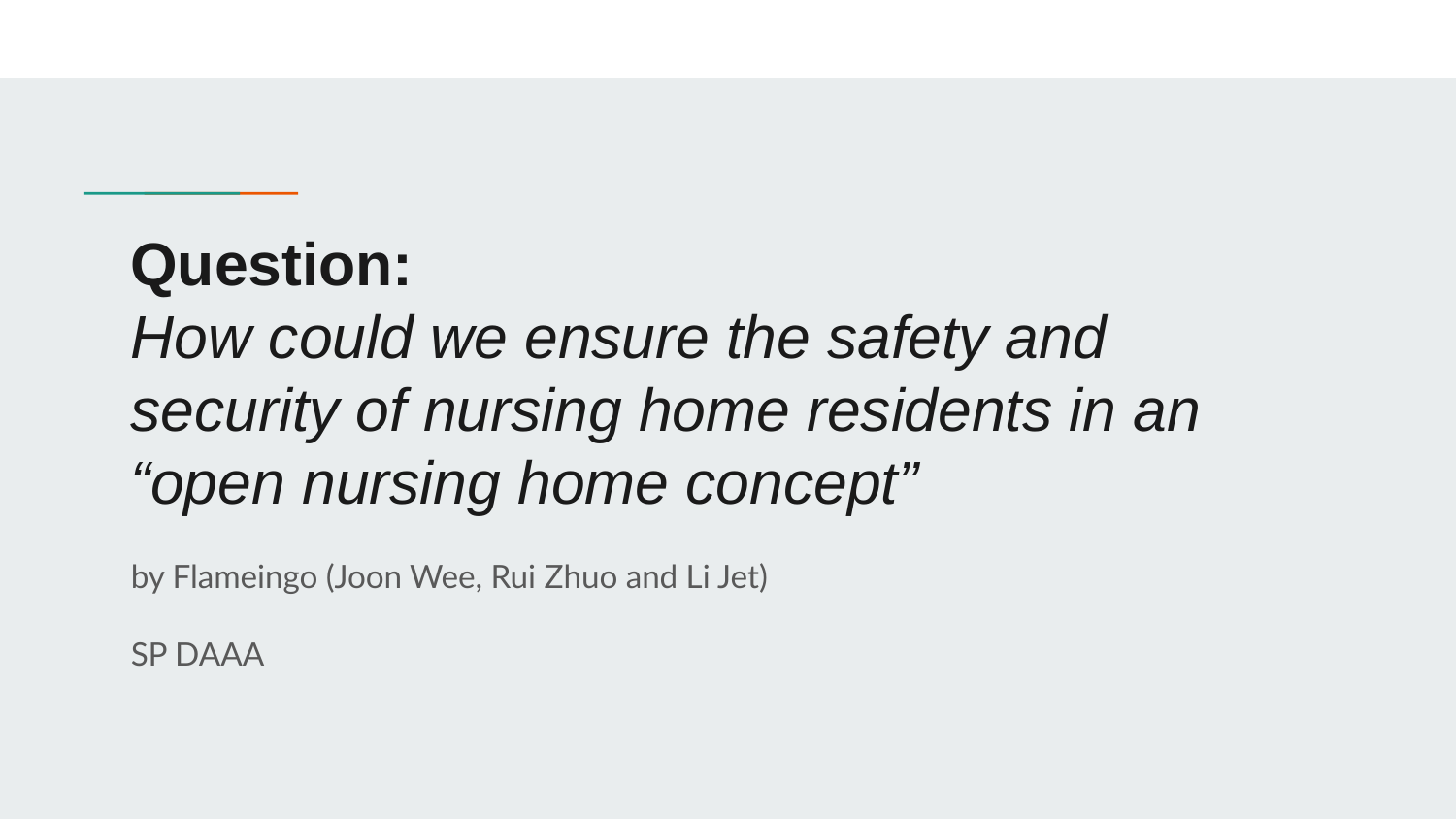

# Question:
How could we ensure the safety and security of nursing home residents in an “open nursing home concept”
by Flameingo (Joon Wee, Rui Zhuo and Li Jet)

SP DAAA